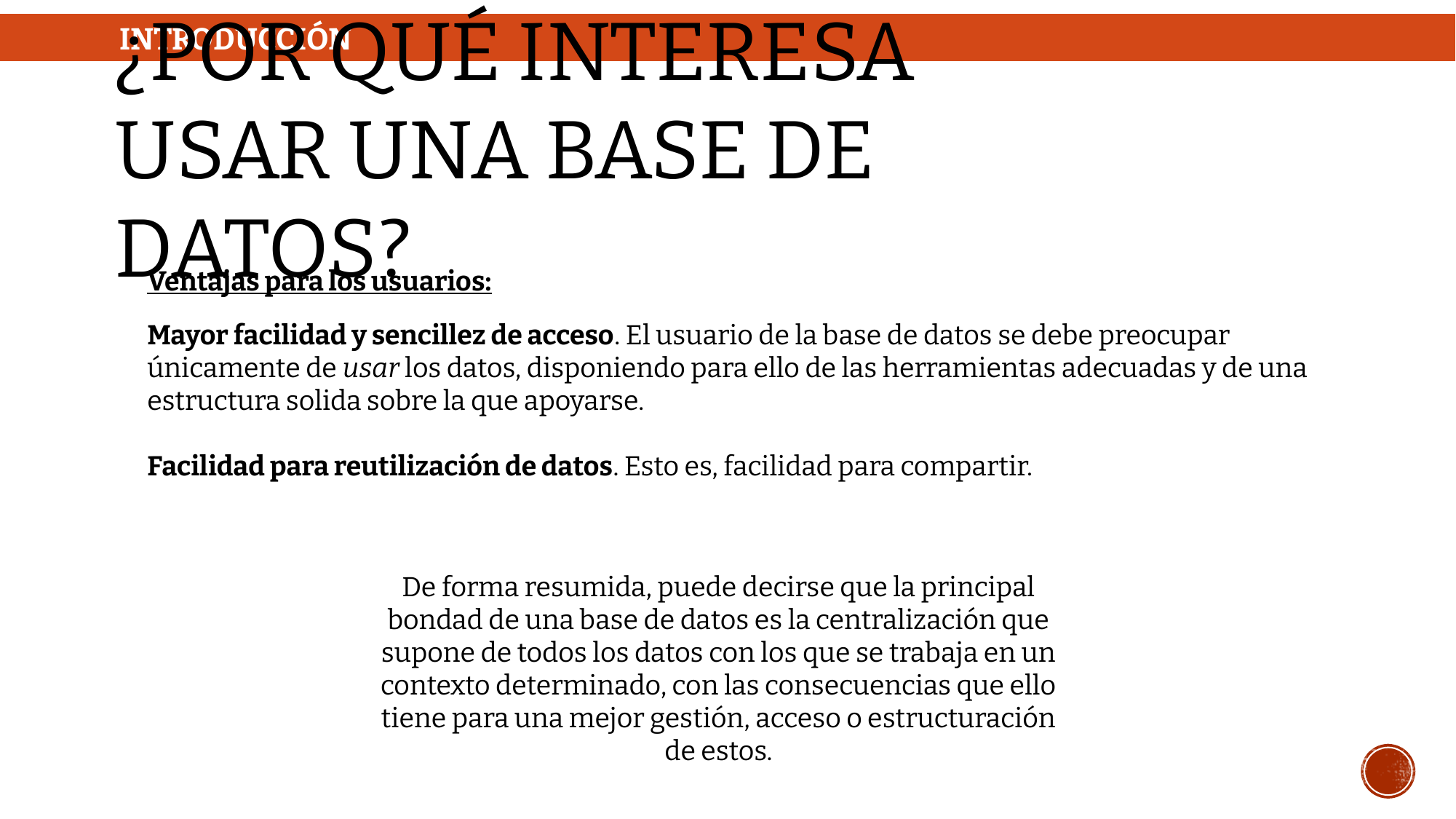

# ¿Por qué interesa usar una base de datos?
INTRODUCCIÓN

Ventajas para los usuarios:
Mayor facilidad y sencillez de acceso. El usuario de la base de datos se debe preocupar únicamente de usar los datos, disponiendo para ello de las herramientas adecuadas y de una estructura solida sobre la que apoyarse.

Facilidad para reutilización de datos. Esto es, facilidad para compartir.

De forma resumida, puede decirse que la principal bondad de una base de datos es la centralización que supone de todos los datos con los que se trabaja en un contexto determinado, con las consecuencias que ello tiene para una mejor gestión, acceso o estructuración de estos.